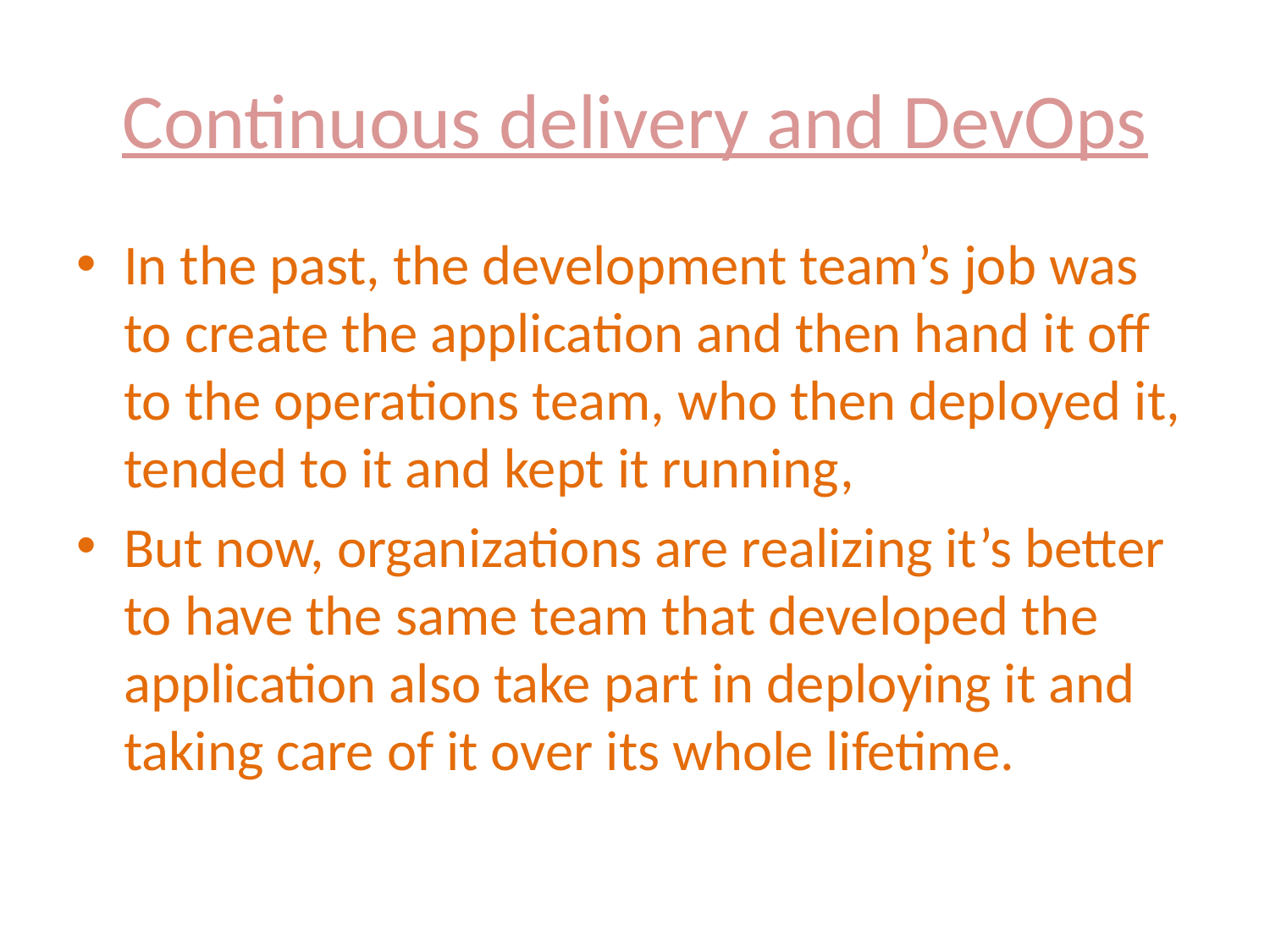

# Continuous delivery and DevOps
In the past, the development team’s job was to create the application and then hand it off to the operations team, who then deployed it, tended to it and kept it running,
But now, organizations are realizing it’s better to have the same team that developed the application also take part in deploying it and taking care of it over its whole lifetime.